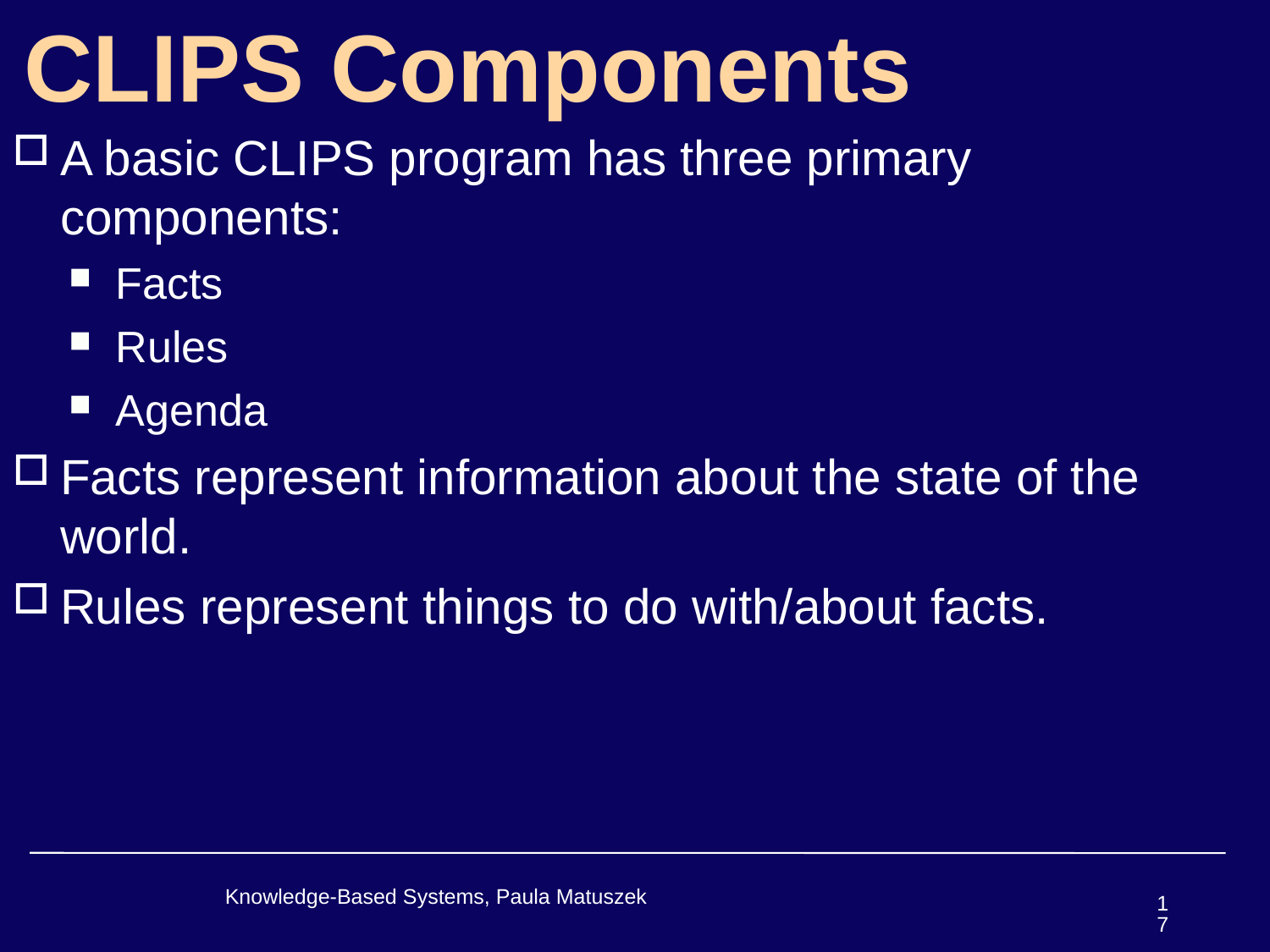

CLIPS Components
A basic CLIPS program has three primary components:
Facts
Rules
Agenda
Facts represent information about the state of the world.
Rules represent things to do with/about facts.

Knowledge-Based Systems, Paula Matuszek
17